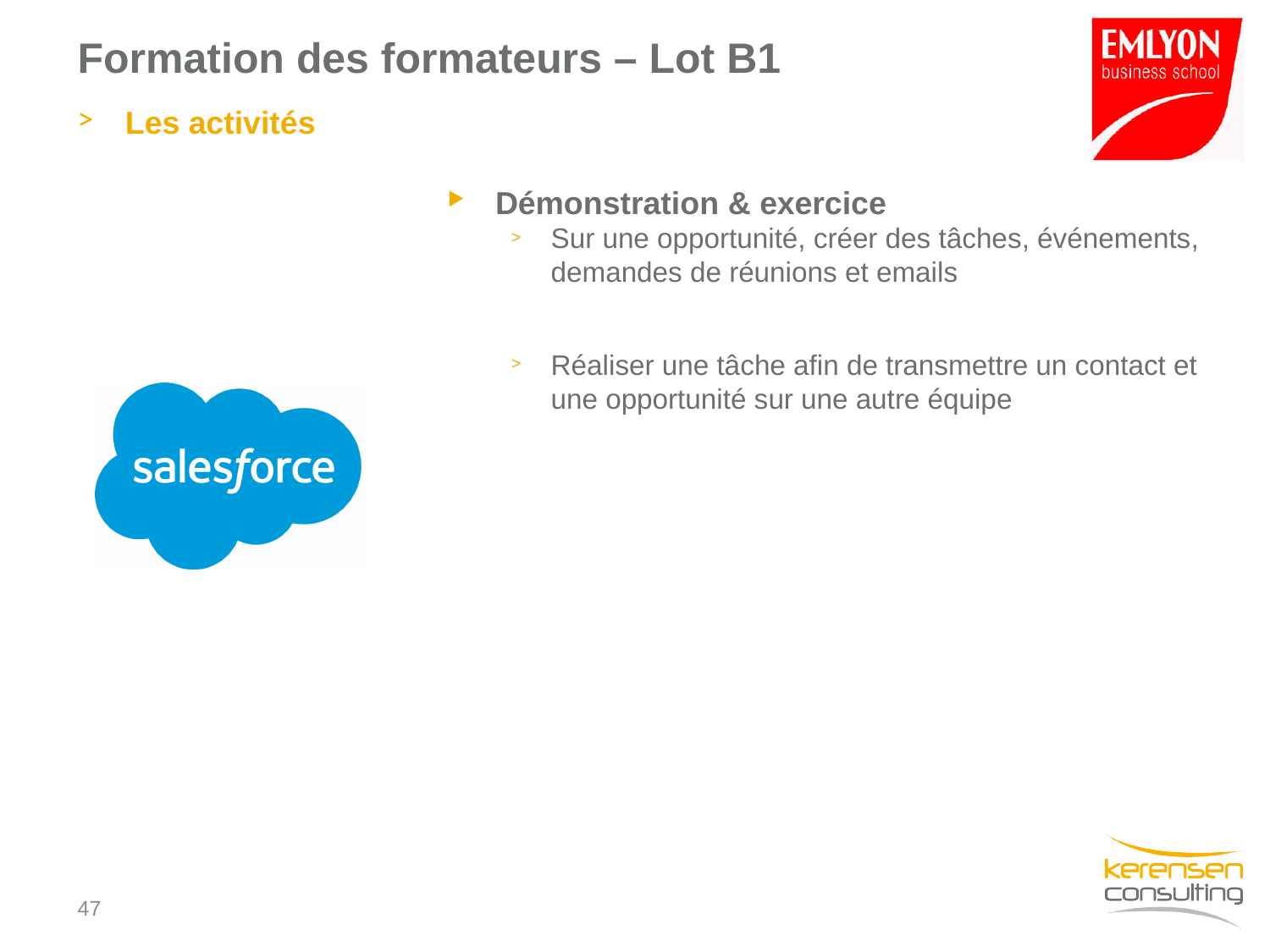

# Formation des formateurs – Lot B1
Les activités
Démonstration & exercice
Sur une opportunité, créer des tâches, événements, demandes de réunions et emails

Réaliser une tâche afin de transmettre un contact et une opportunité sur une autre équipe

47